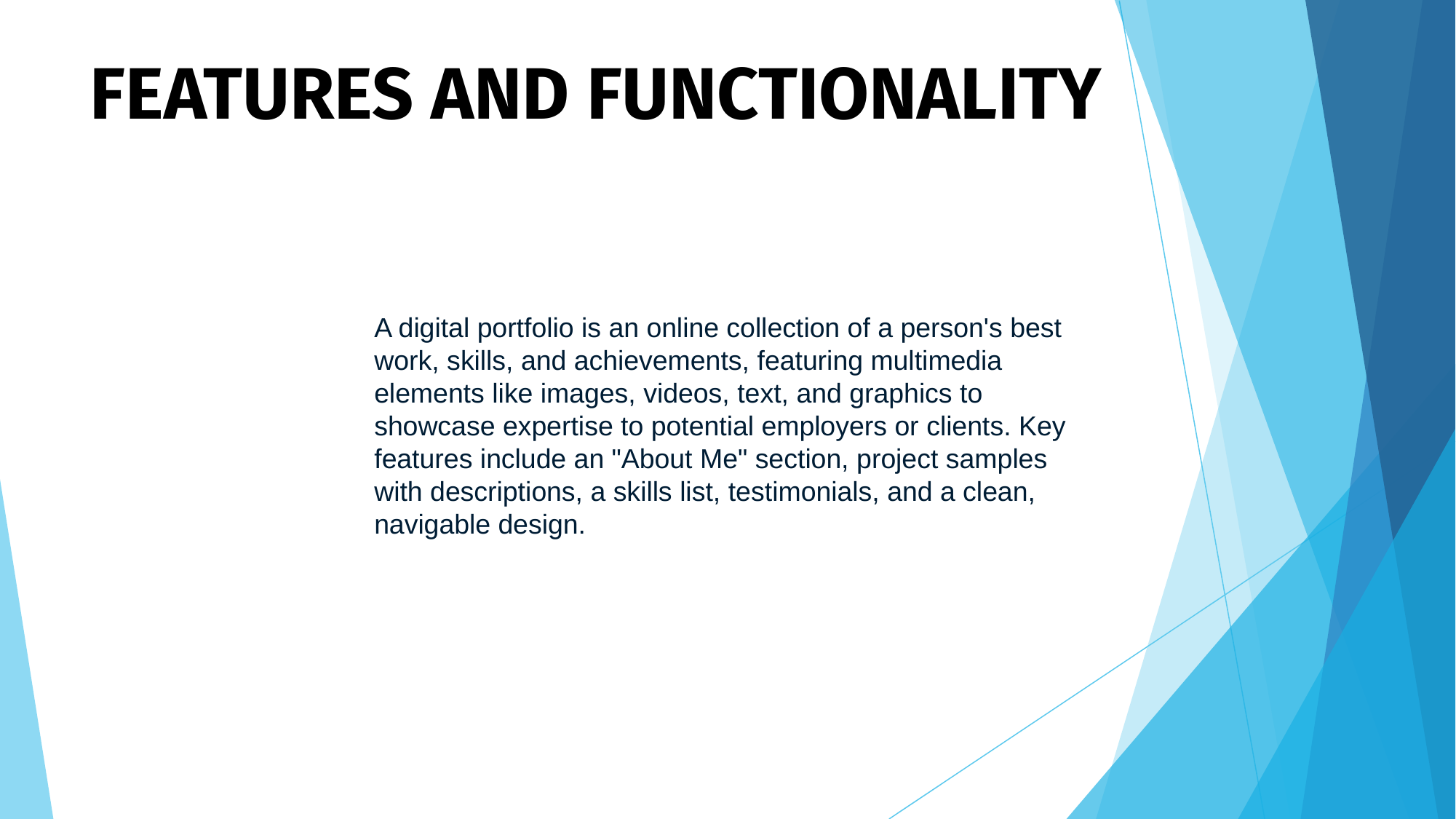

# FEATURES AND FUNCTIONALITY
A digital portfolio is an online collection of a person's best work, skills, and achievements, featuring multimedia elements like images, videos, text, and graphics to showcase expertise to potential employers or clients. Key features include an "About Me" section, project samples with descriptions, a skills list, testimonials, and a clean, navigable design.